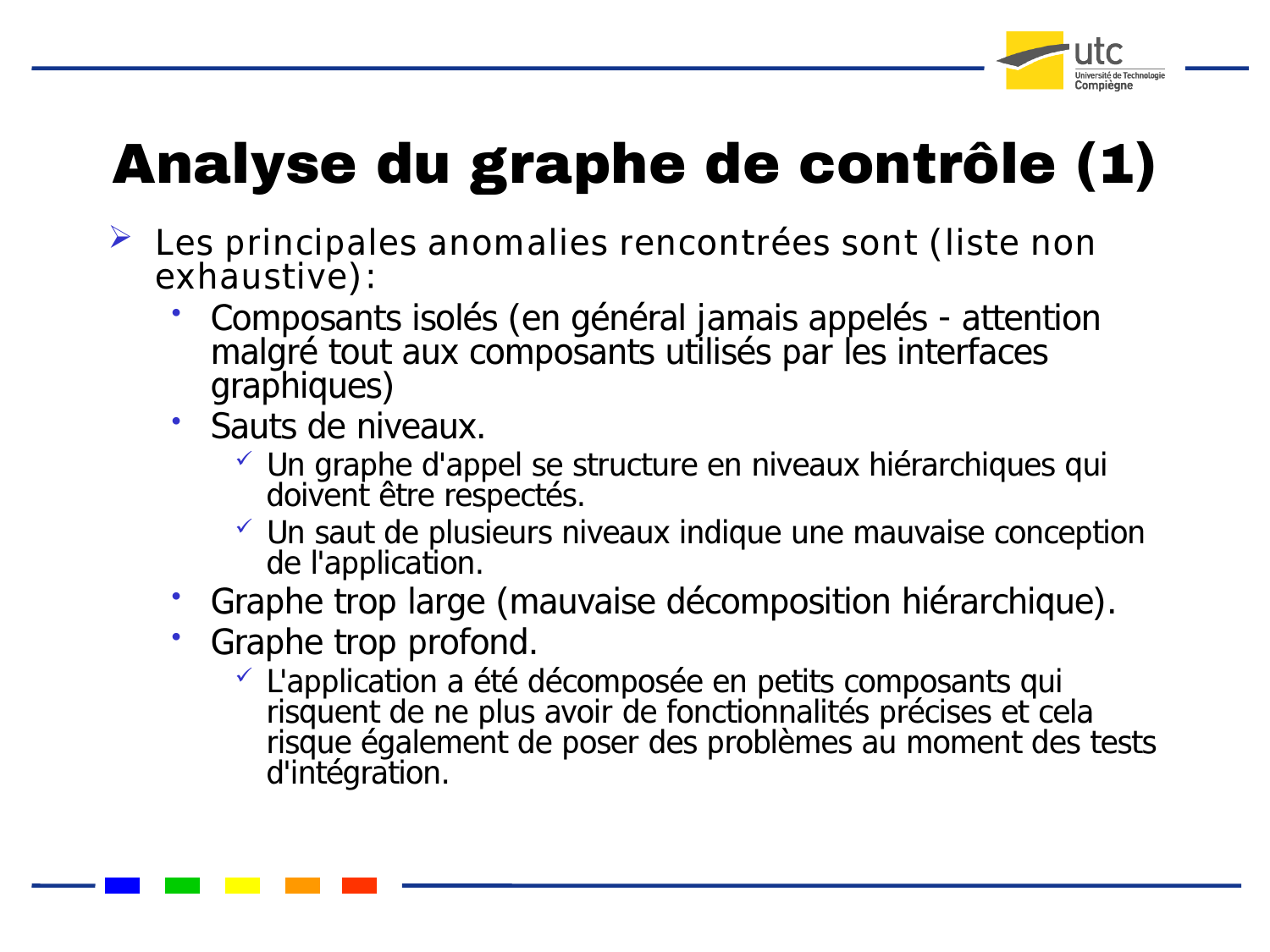

# Analyse du graphe de contrôle (1)
Les principales anomalies rencontrées sont (liste non exhaustive):
Composants isolés (en général jamais appelés - attention malgré tout aux composants utilisés par les interfaces graphiques)
Sauts de niveaux.
Un graphe d'appel se structure en niveaux hiérarchiques qui doivent être respectés.
Un saut de plusieurs niveaux indique une mauvaise conception de l'application.
Graphe trop large (mauvaise décomposition hiérarchique).
Graphe trop profond.
L'application a été décomposée en petits composants qui risquent de ne plus avoir de fonctionnalités précises et cela risque également de poser des problèmes au moment des tests d'intégration.